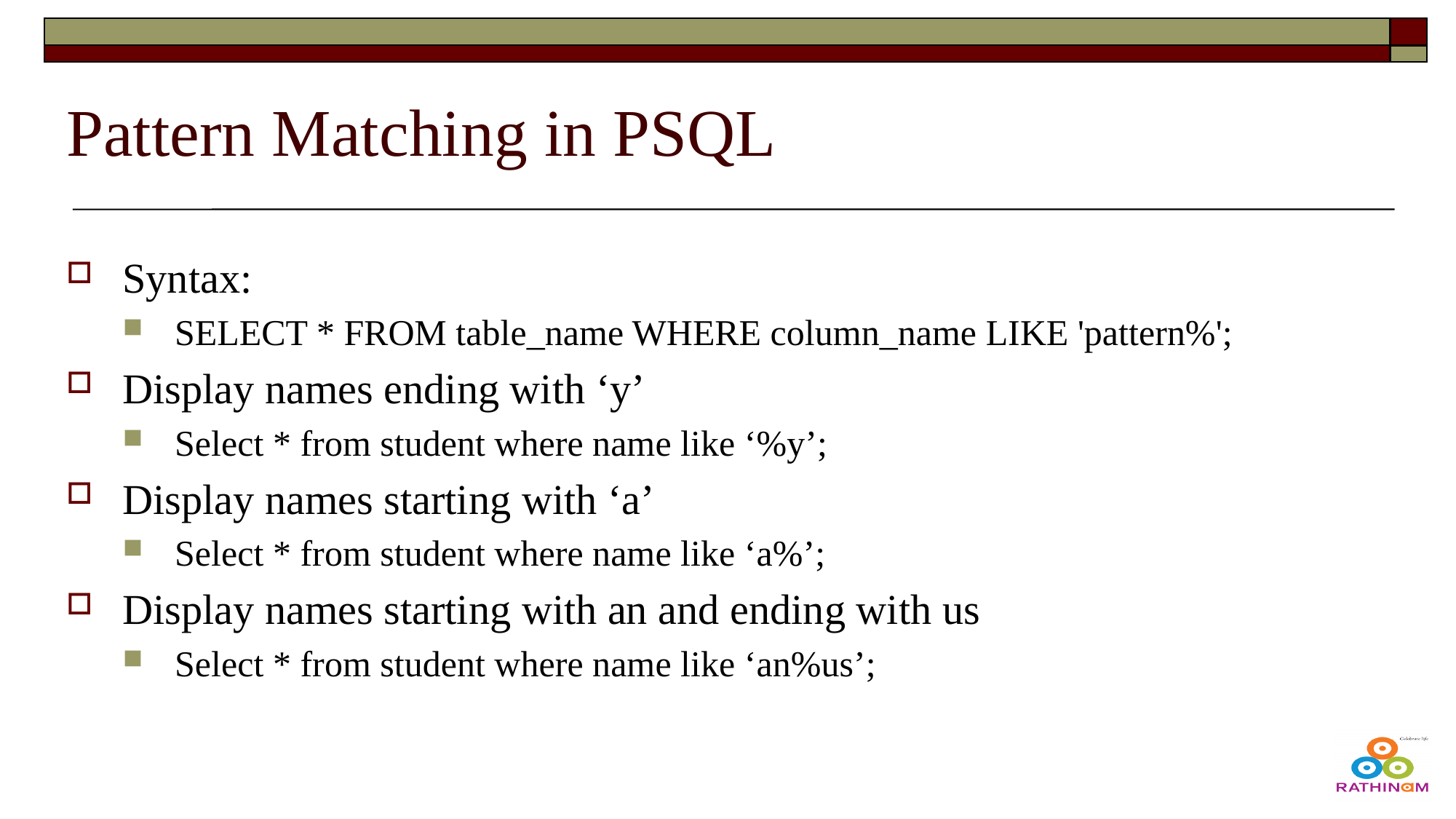

# Pattern Matching in PSQL
Syntax:
SELECT * FROM table_name WHERE column_name LIKE 'pattern%';
Display names ending with ‘y’
Select * from student where name like ‘%y’;
Display names starting with ‘a’
Select * from student where name like ‘a%’;
Display names starting with an and ending with us
Select * from student where name like ‘an%us’;